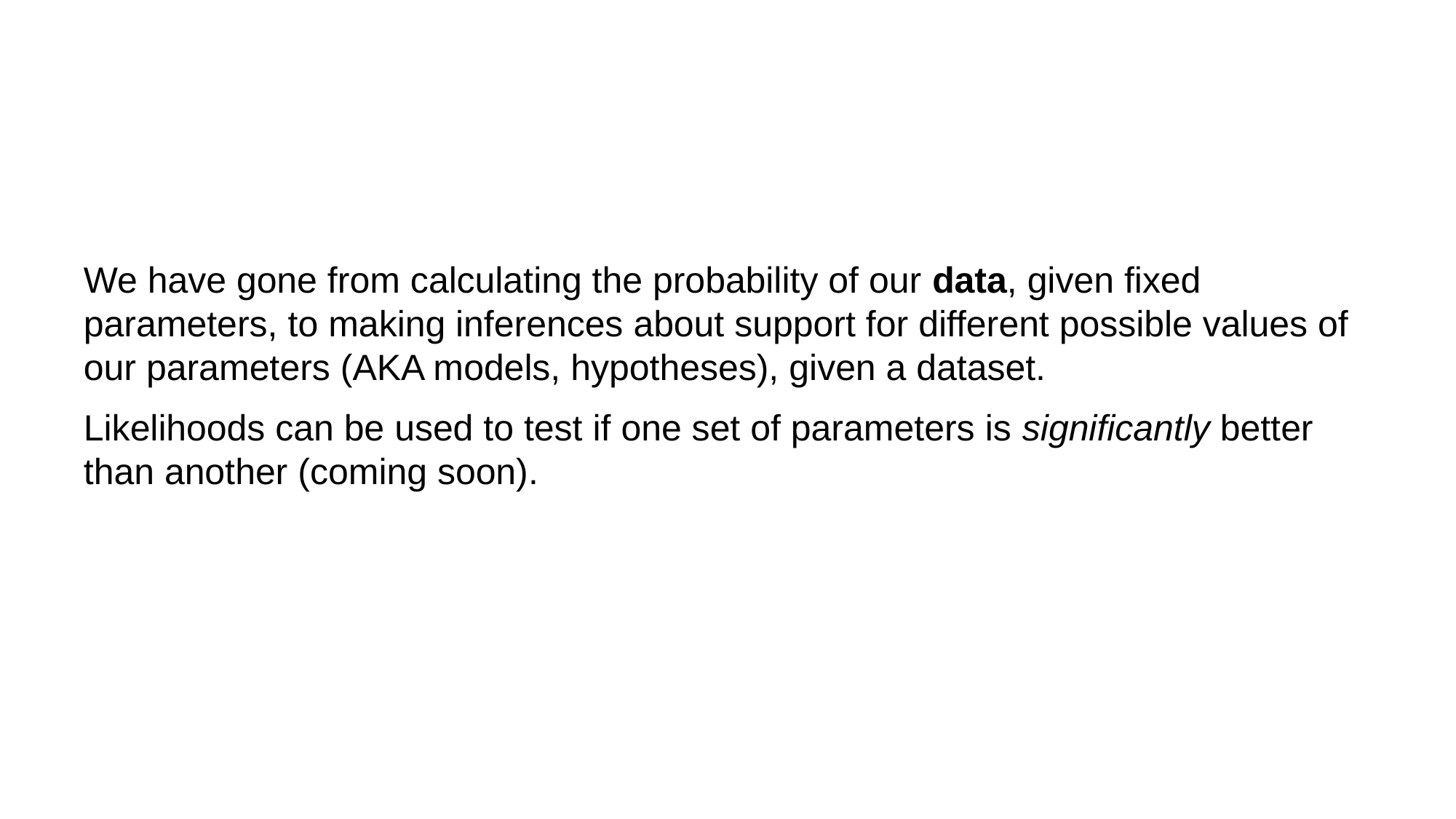

We have gone from calculating the probability of our data, given fixed parameters, to making inferences about support for different possible values of our parameters (AKA models, hypotheses), given a dataset.
Likelihoods can be used to test if one set of parameters is significantly better than another (coming soon).